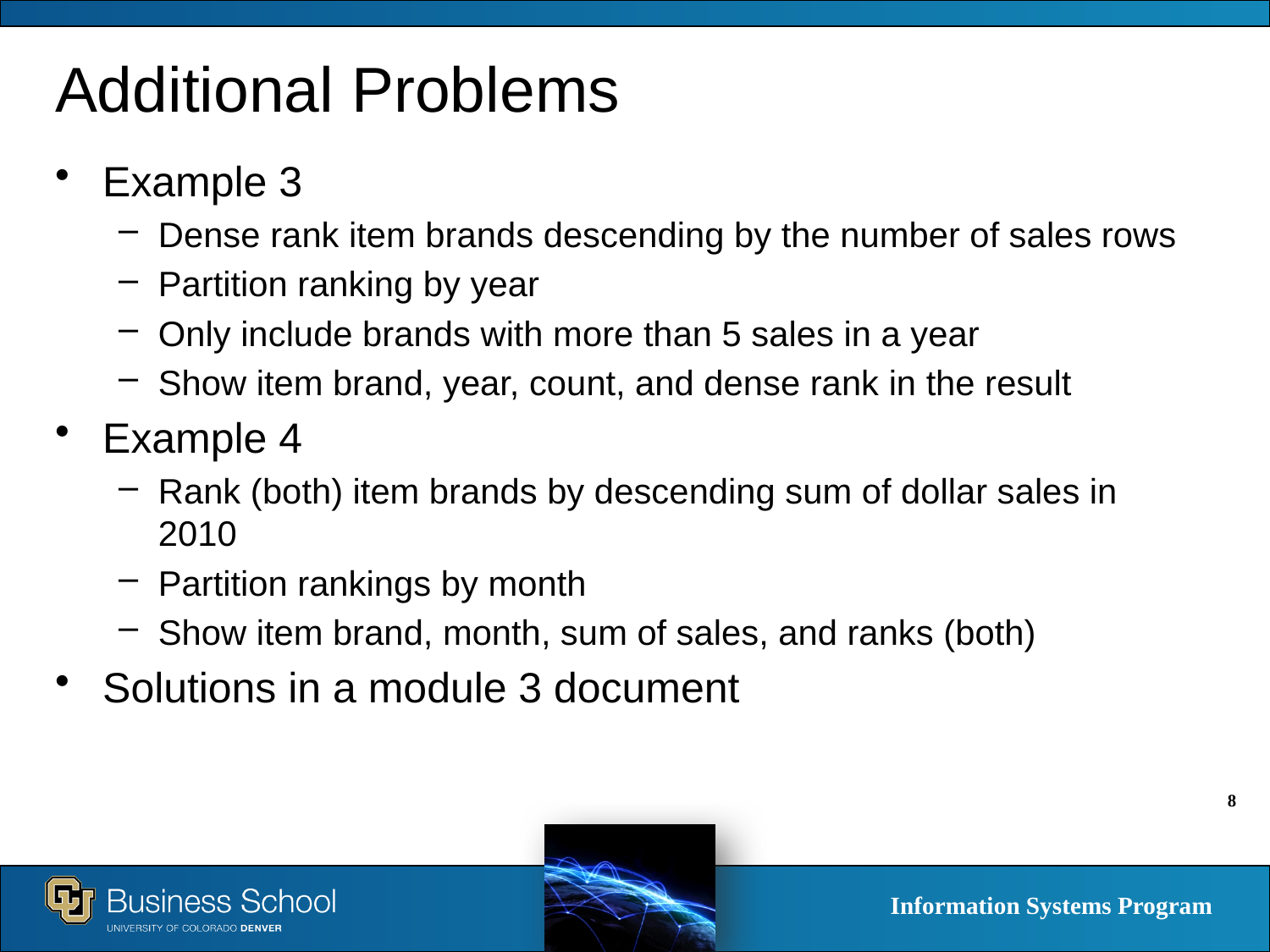

# Additional Problems
Example 3
Dense rank item brands descending by the number of sales rows
Partition ranking by year
Only include brands with more than 5 sales in a year
Show item brand, year, count, and dense rank in the result
Example 4
Rank (both) item brands by descending sum of dollar sales in 2010
Partition rankings by month
Show item brand, month, sum of sales, and ranks (both)
Solutions in a module 3 document